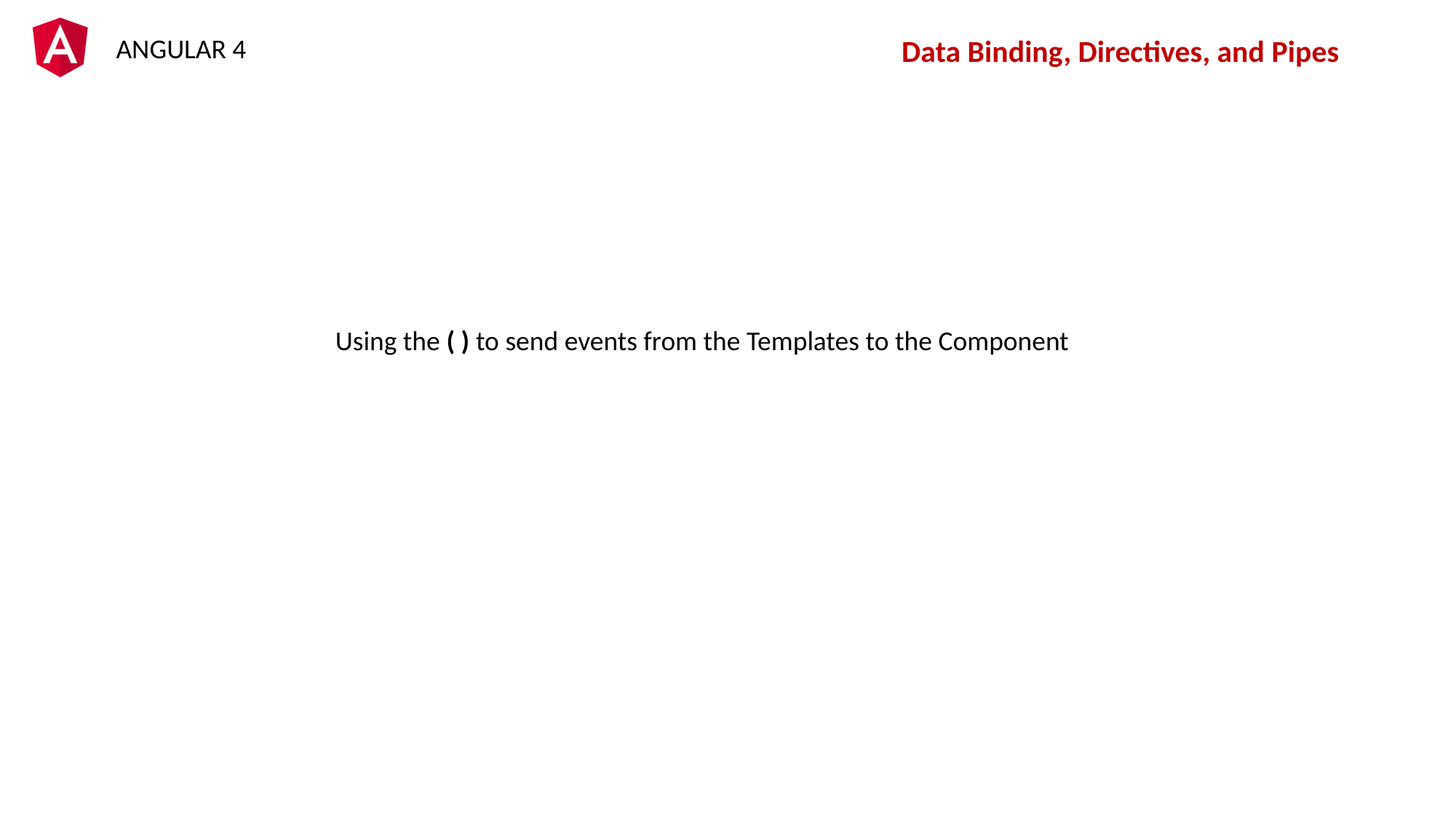

Data Binding, Directives, and Pipes
Using the ( ) to send events from the Templates to the Component